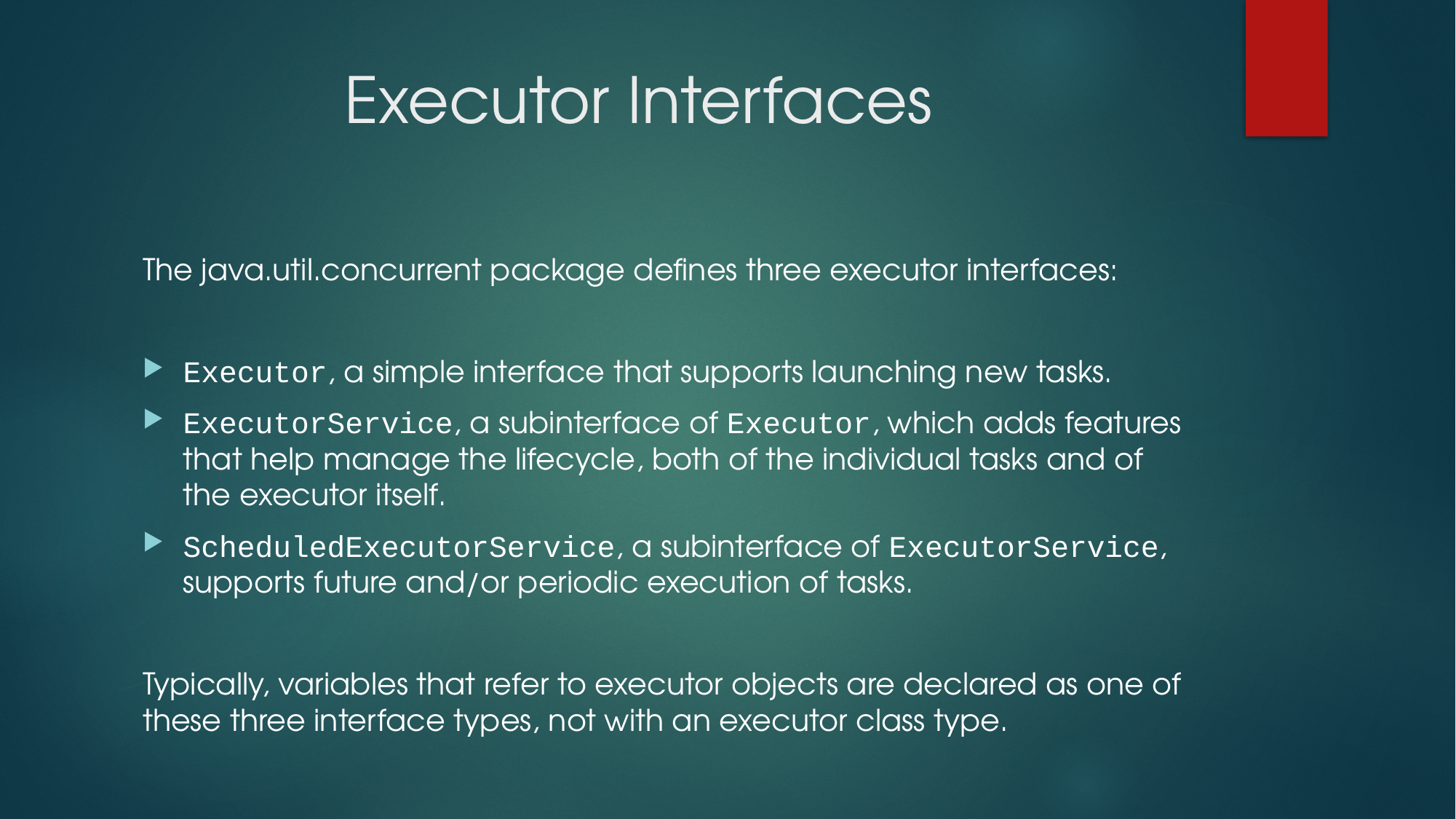

# Executor Interfaces
The java.util.concurrent package defines three executor interfaces:

Executor, a simple interface that supports launching new tasks.
ExecutorService, a subinterface of Executor, which adds features that help manage the lifecycle, both of the individual tasks and of the executor itself.
ScheduledExecutorService, a subinterface of ExecutorService, supports future and/or periodic execution of tasks.

Typically, variables that refer to executor objects are declared as one of these three interface types, not with an executor class type.